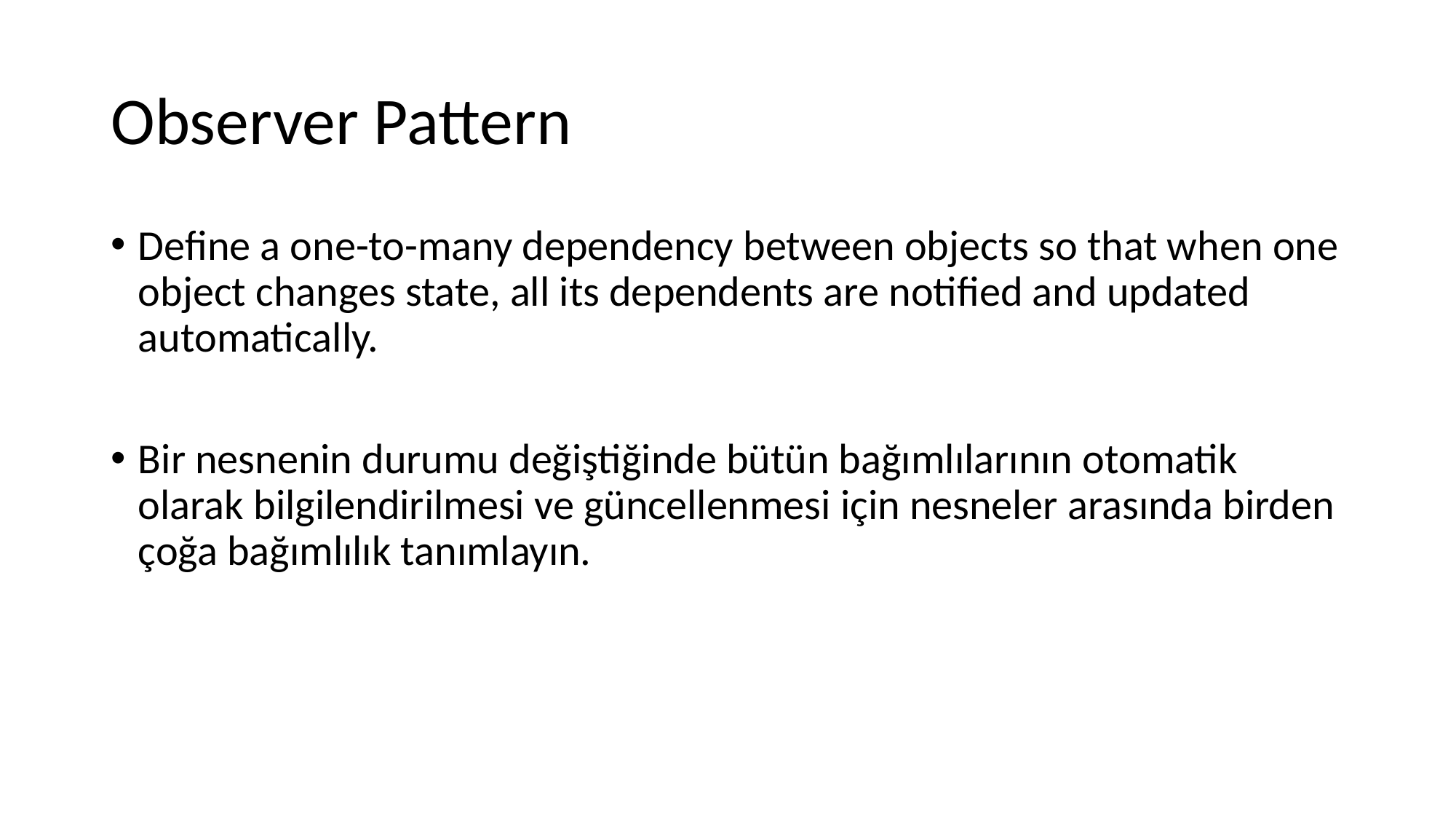

# Observer Pattern
Define a one-to-many dependency between objects so that when one object changes state, all its dependents are notified and updated automatically.

Bir nesnenin durumu değiştiğinde bütün bağımlılarının otomatik olarak bilgilendirilmesi ve güncellenmesi için nesneler arasında birden çoğa bağımlılık tanımlayın.